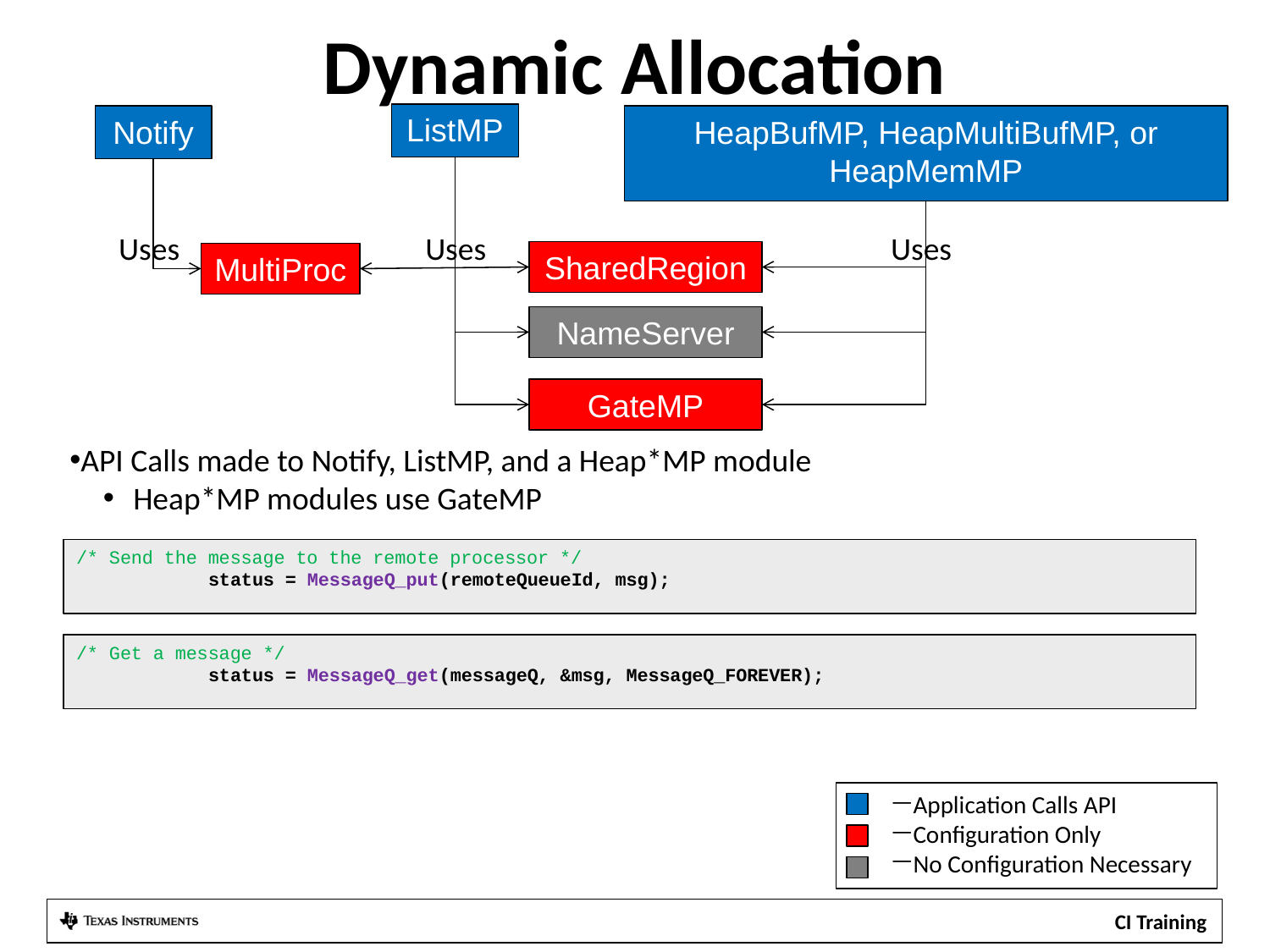

# Dynamic Allocation
ListMP
Notify
HeapBufMP, HeapMultiBufMP, or HeapMemMP
Uses
Uses
Uses
SharedRegion
MultiProc
NameServer
GateMP
API Calls made to Notify, ListMP, and a Heap*MP module
Heap*MP modules use GateMP
/* Send the message to the remote processor */
            status = MessageQ_put(remoteQueueId, msg);
/* Get a message */
            status = MessageQ_get(messageQ, &msg, MessageQ_FOREVER);

Application Calls API
Configuration Only
No Configuration Necessary